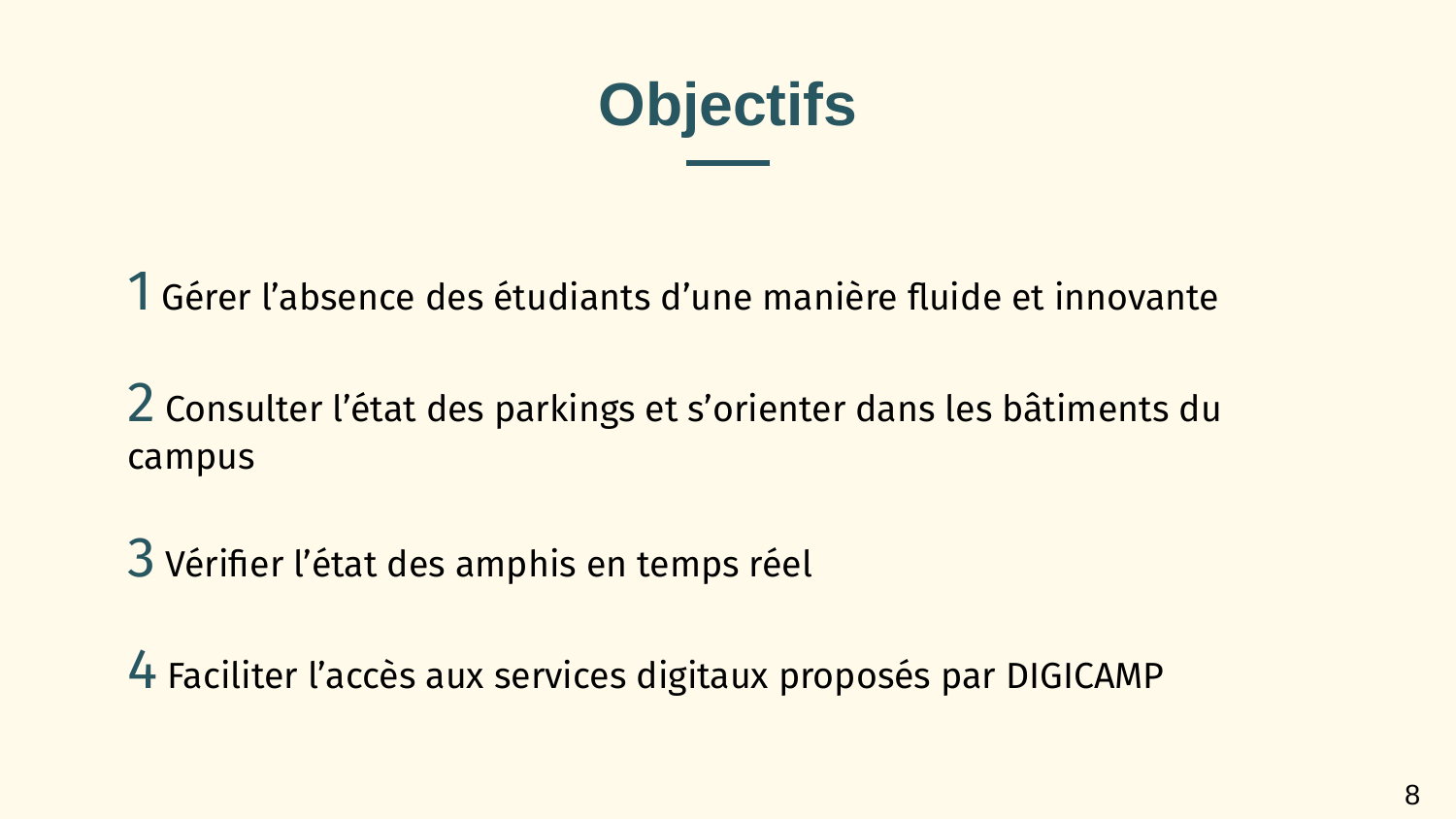

# Objectifs
1 Gérer l’absence des étudiants d’une manière fluide et innovante

2 Consulter l’état des parkings et s’orienter dans les bâtiments du campus

3 Vérifier l’état des amphis en temps réel

4 Faciliter l’accès aux services digitaux proposés par DIGICAMP